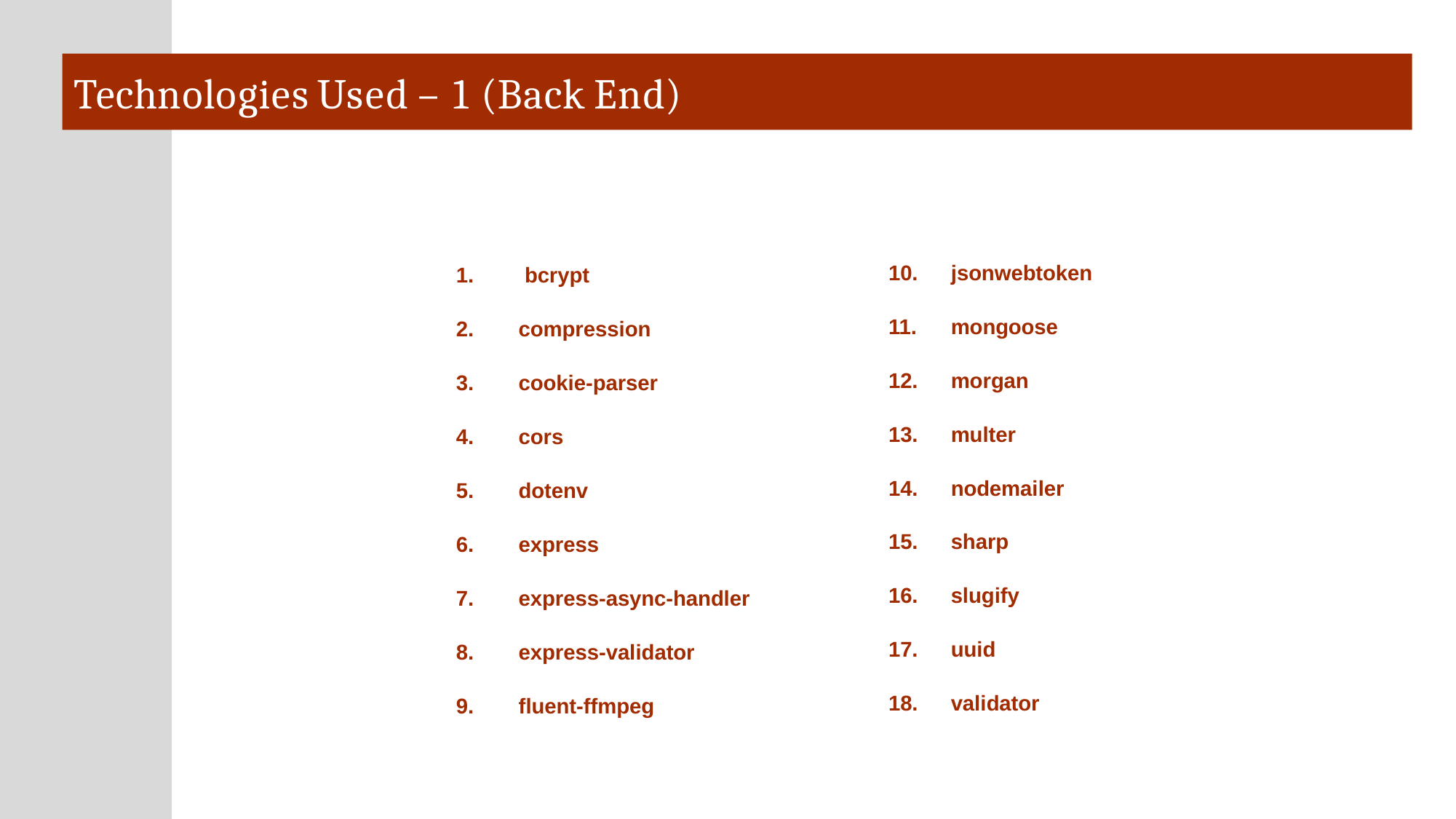

# Technologies Used – 1 (Back End)
     bcrypt
    compression
    cookie-parser
    cors
    dotenv
    express
    express-async-handler
    express-validator
    fluent-ffmpeg
    jsonwebtoken
    mongoose
    morgan
    multer
    nodemailer
    sharp
    slugify
    uuid
    validator